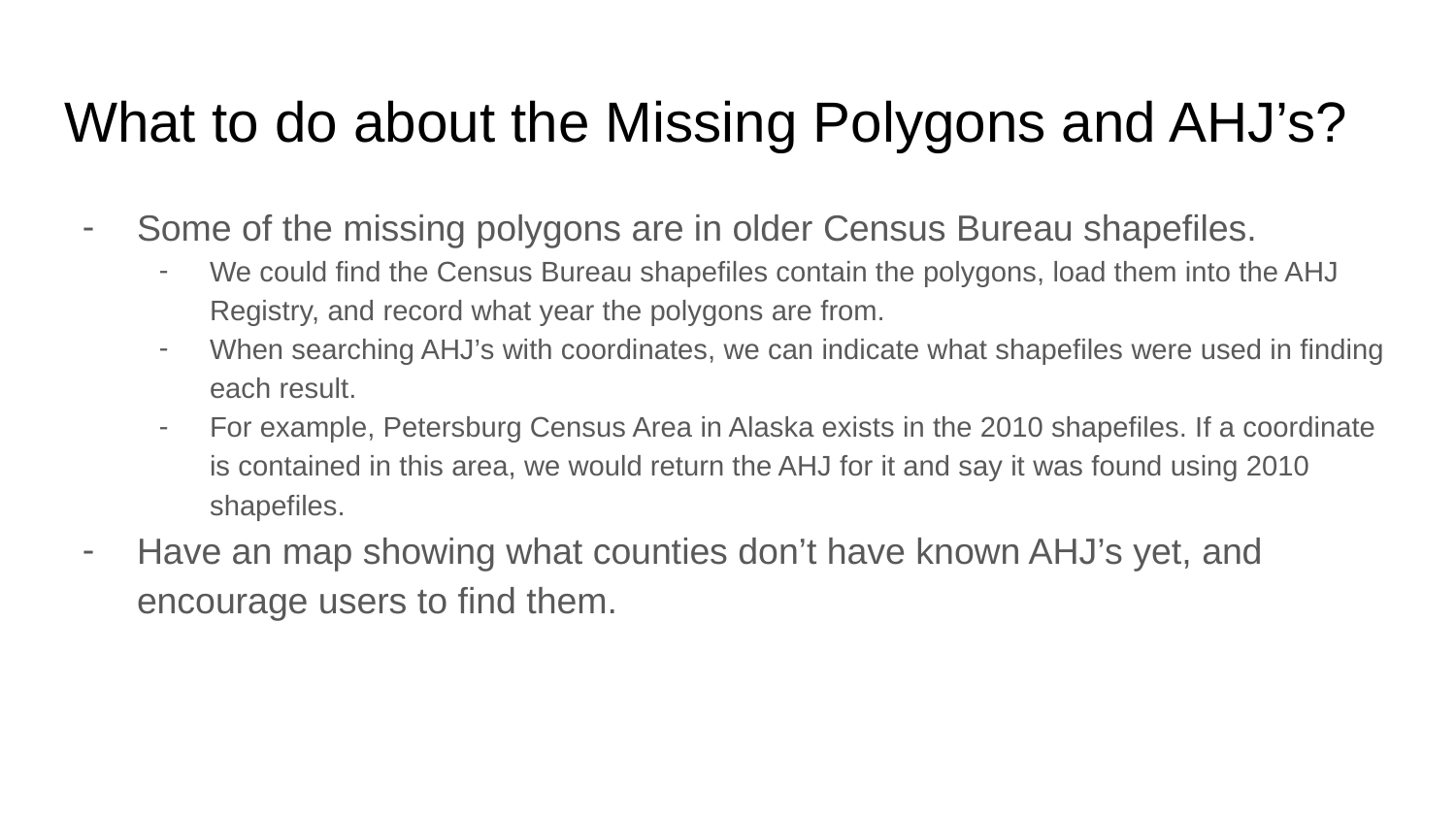

# What to do about the Missing Polygons and AHJ’s?
Some of the missing polygons are in older Census Bureau shapefiles.
We could find the Census Bureau shapefiles contain the polygons, load them into the AHJ Registry, and record what year the polygons are from.
When searching AHJ’s with coordinates, we can indicate what shapefiles were used in finding each result.
For example, Petersburg Census Area in Alaska exists in the 2010 shapefiles. If a coordinate is contained in this area, we would return the AHJ for it and say it was found using 2010 shapefiles.
Have an map showing what counties don’t have known AHJ’s yet, and encourage users to find them.